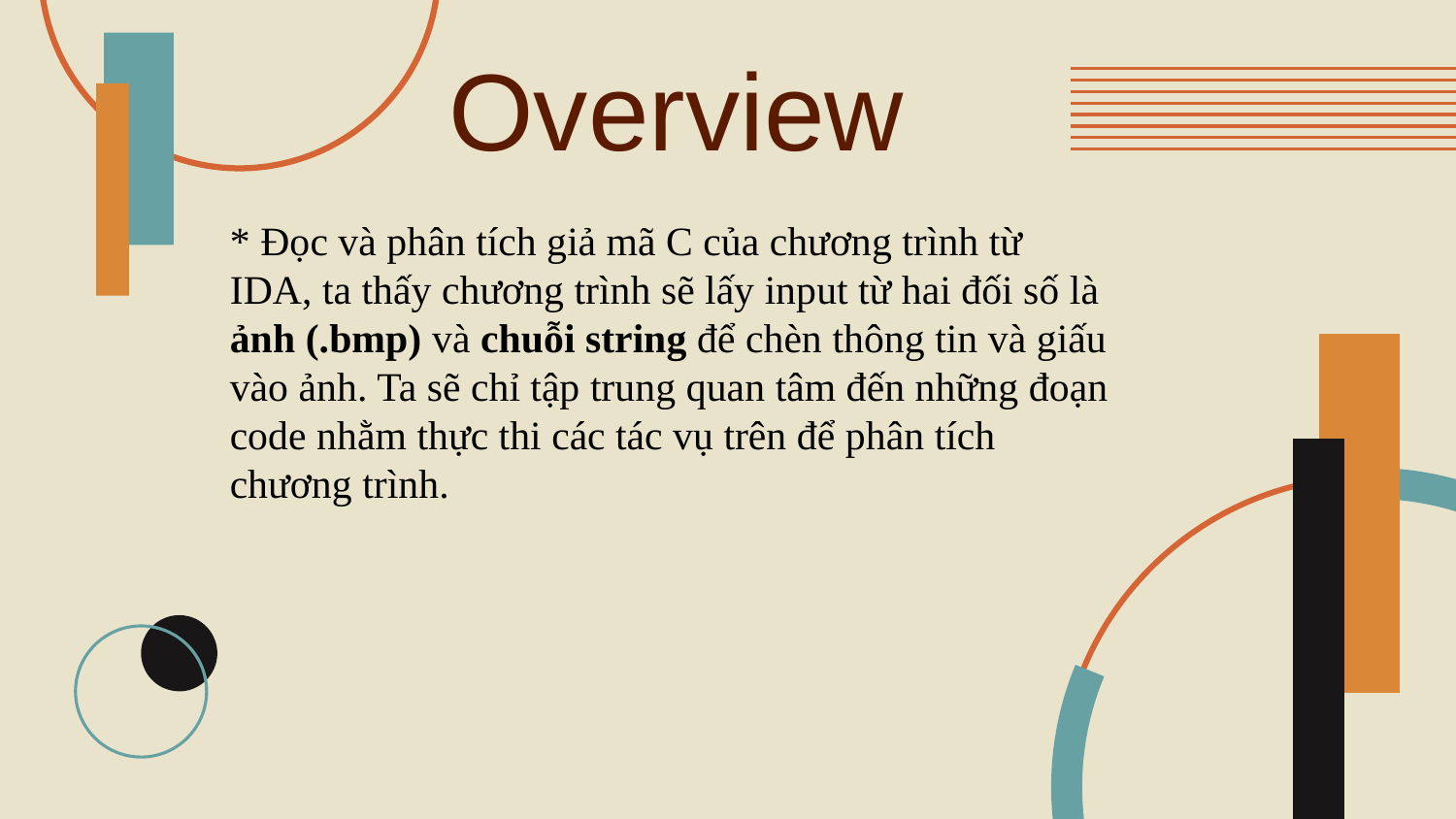

# Overview
* Đọc và phân tích giả mã C của chương trình từ IDA, ta thấy chương trình sẽ lấy input từ hai đối số là ảnh (.bmp) và chuỗi string để chèn thông tin và giấu vào ảnh. Ta sẽ chỉ tập trung quan tâm đến những đoạn code nhằm thực thi các tác vụ trên để phân tích chương trình.